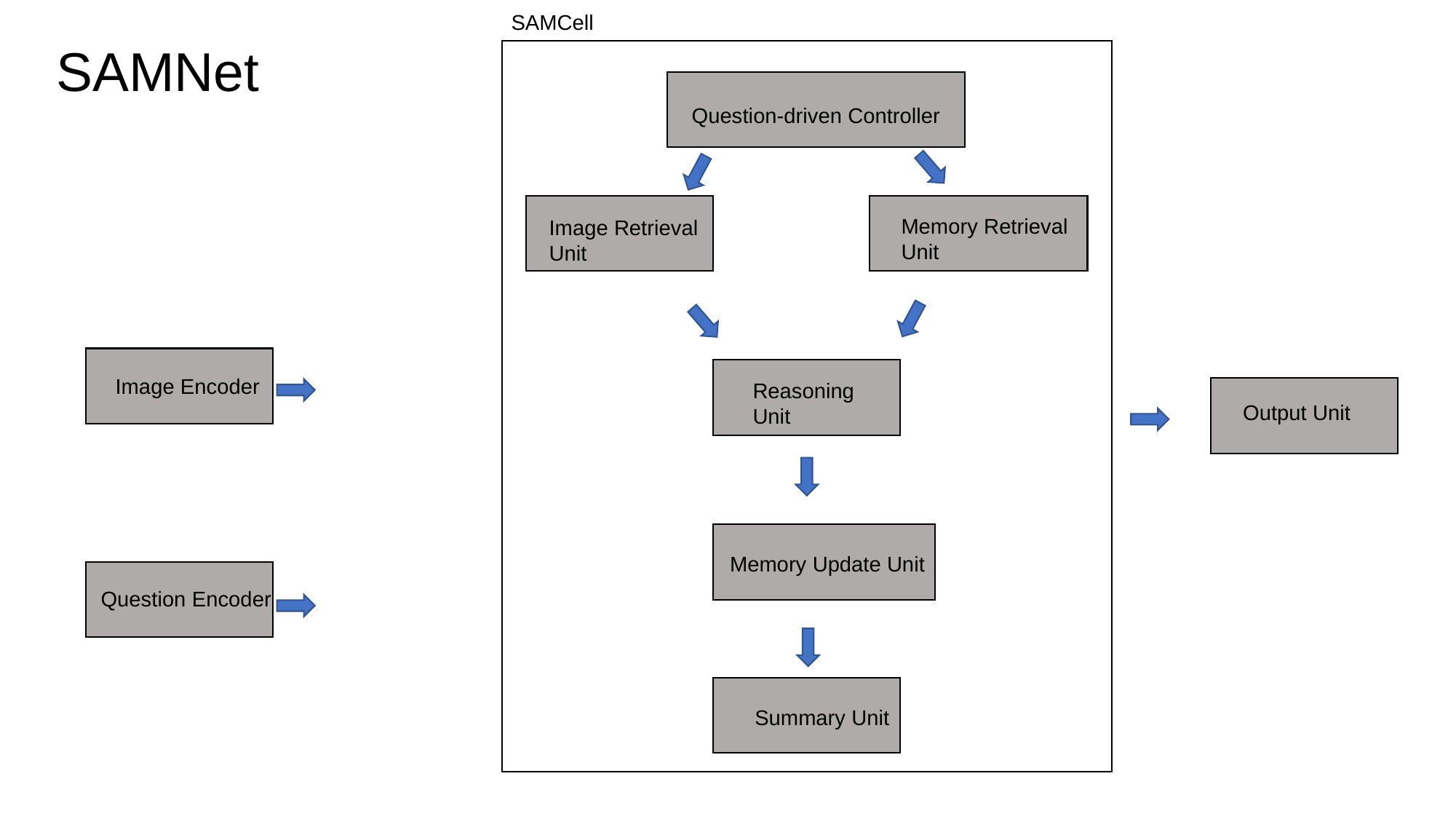

SAMCell
SAMNet

Question-driven Controller

Memory Retrieval
Unit
Image Retrieval
Unit

Image Encoder

Reasoning
Unit

Output Unit

Memory Update Unit

Question Encoder

Summary Unit